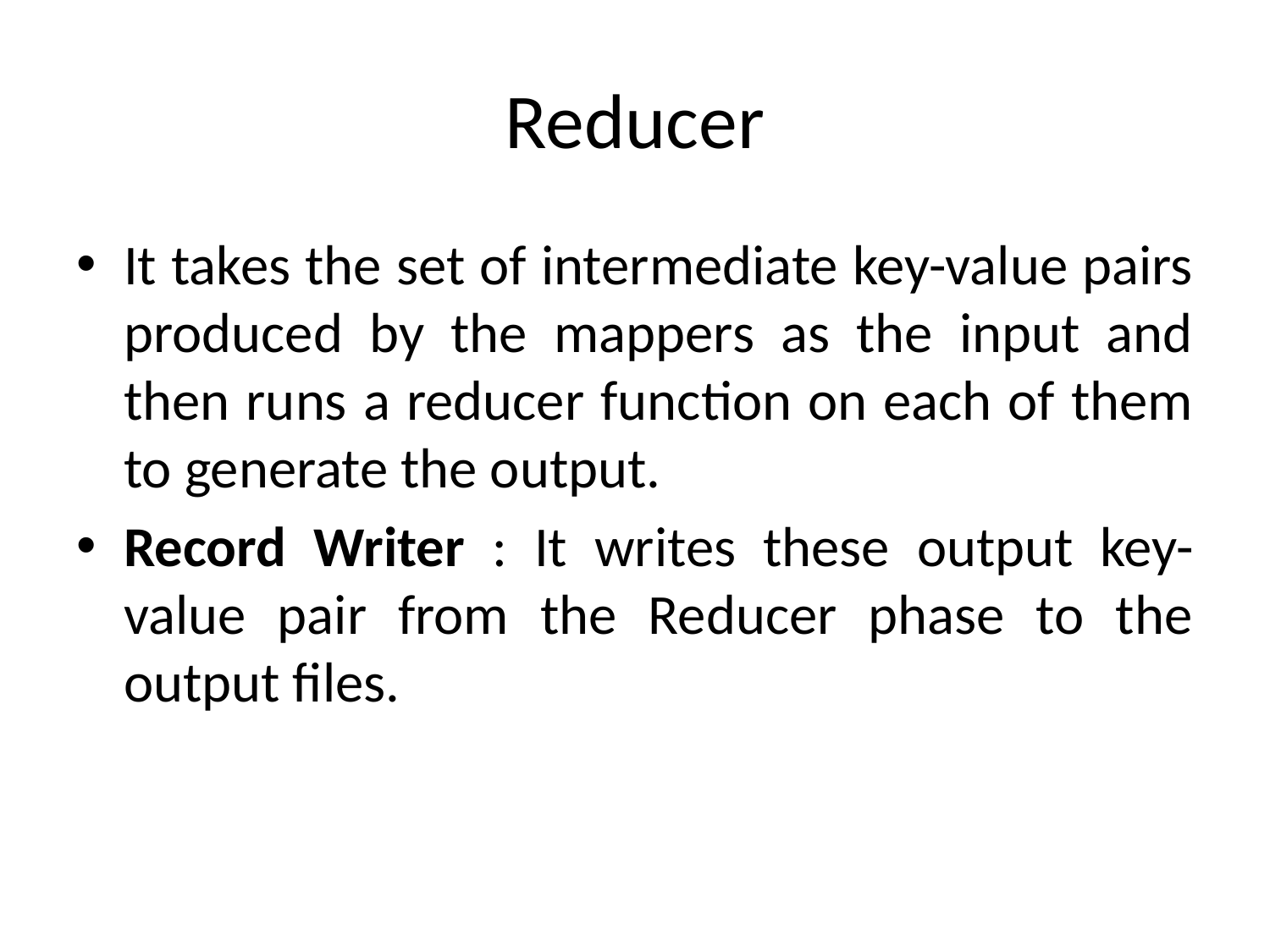

# Reducer
It takes the set of intermediate key-value pairs produced by the mappers as the input and then runs a reducer function on each of them to generate the output.
Record Writer : It writes these output key-value pair from the Reducer phase to the output files.